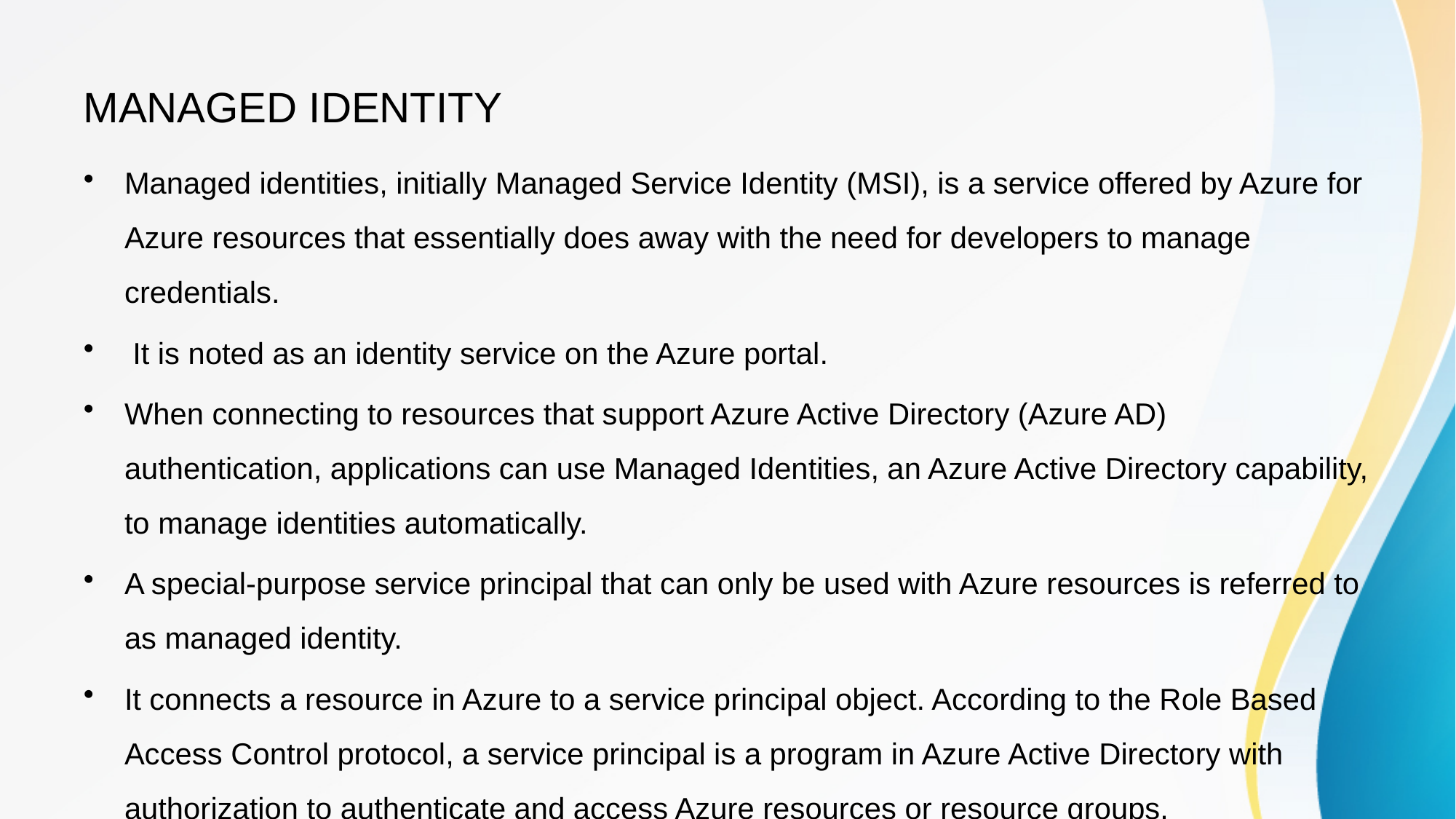

# MANAGED IDENTITY
Managed identities, initially Managed Service Identity (MSI), is a service offered by Azure for Azure resources that essentially does away with the need for developers to manage credentials.
 It is noted as an identity service on the Azure portal.
When connecting to resources that support Azure Active Directory (Azure AD) authentication, applications can use Managed Identities, an Azure Active Directory capability, to manage identities automatically.
A special-purpose service principal that can only be used with Azure resources is referred to as managed identity.
It connects a resource in Azure to a service principal object. According to the Role Based Access Control protocol, a service principal is a program in Azure Active Directory with authorization to authenticate and access Azure resources or resource groups.